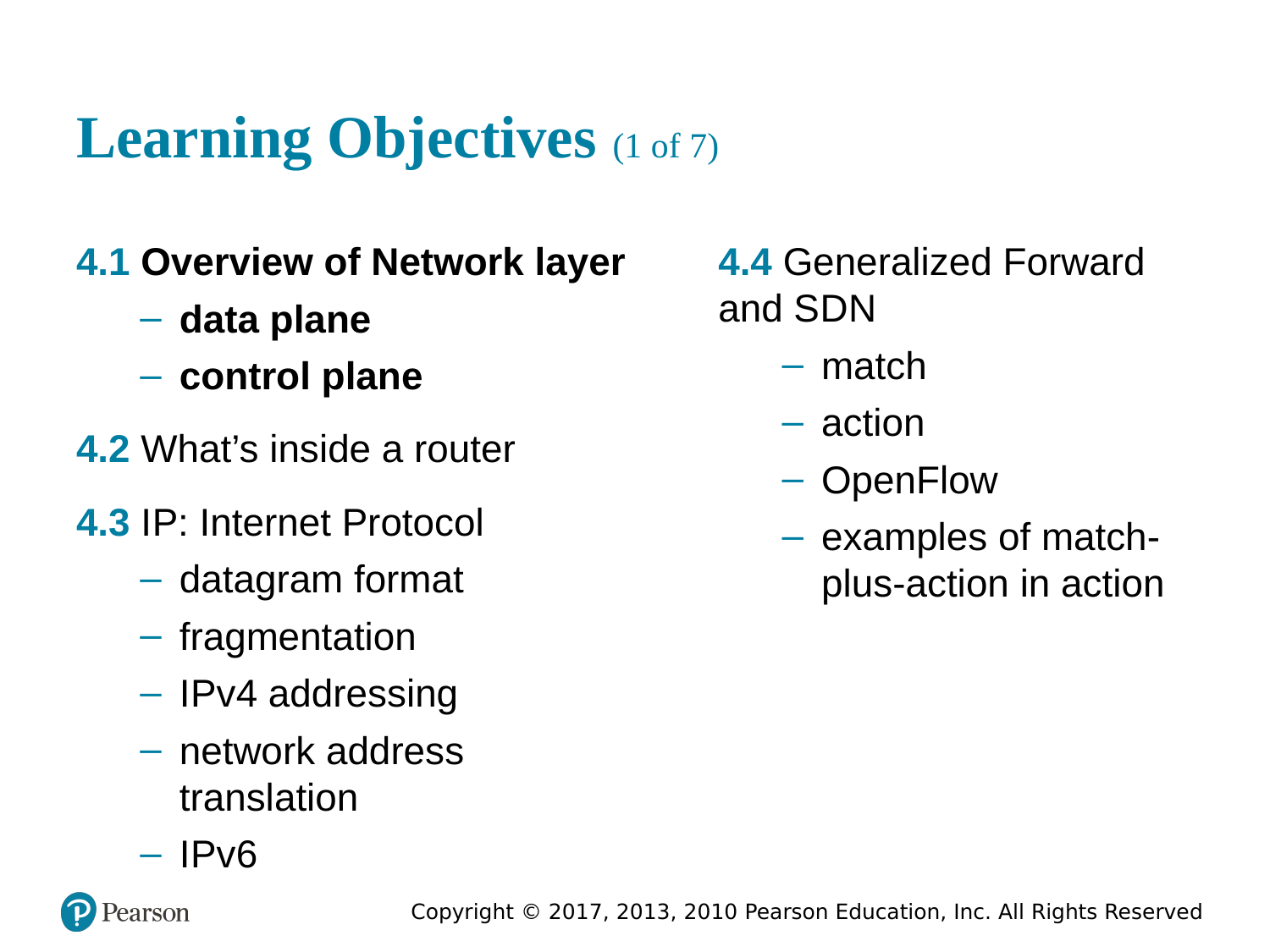

# Learning Objectives (1 of 7)
4.4 Generalized Forward and S D N
match
action
OpenFlow
examples of match-plus-action in action
4.1 Overview of Network layer
data plane
control plane
4.2 What’s inside a router
4.3 I P: Internet Protocol
datagram format
fragmentation
I Pv4 addressing
network address translation
I Pv6